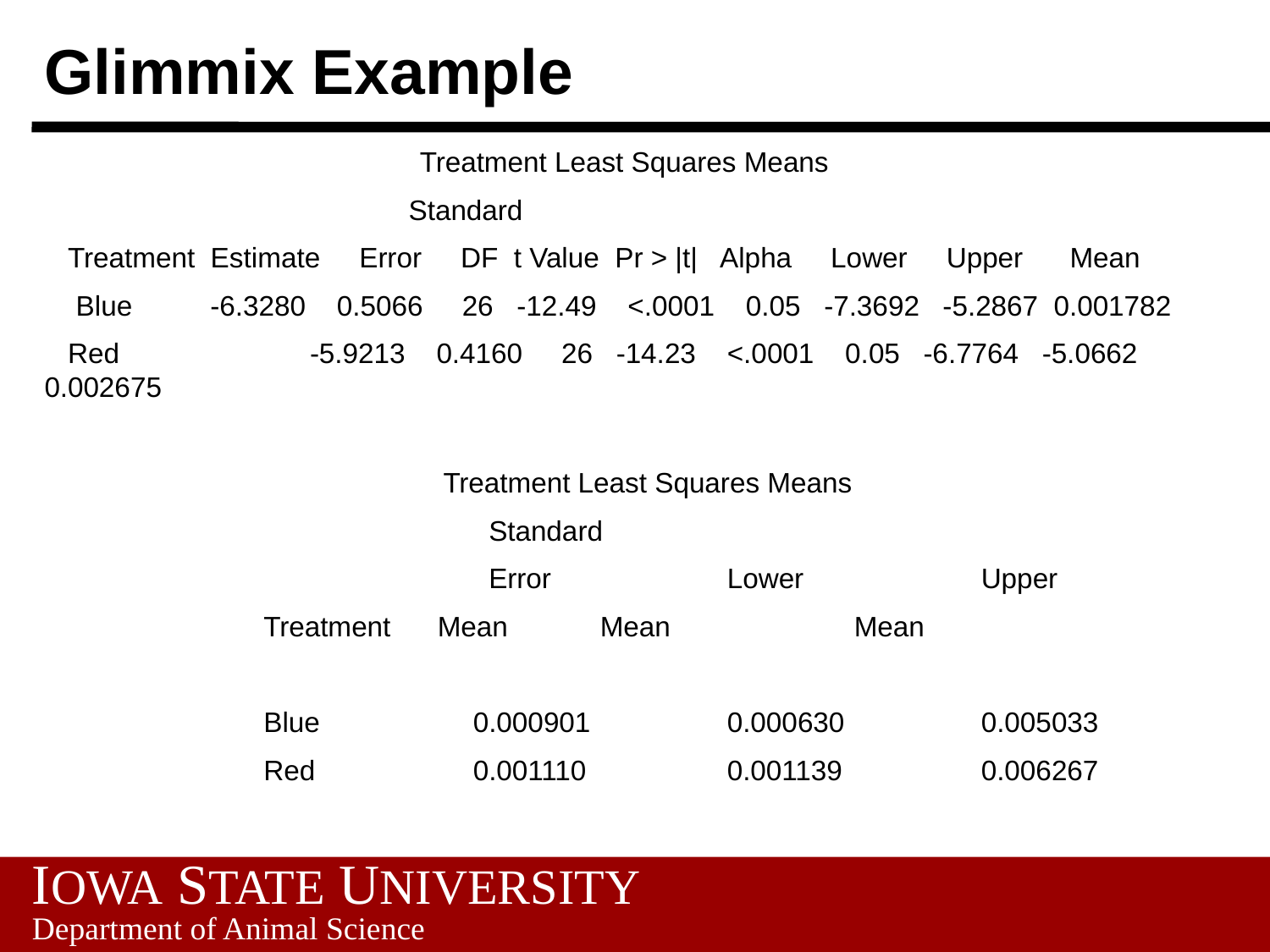

# Glimmix Example
Treatment Least Squares Means
                         	        Standard
   Treatment  Estimate     Error     DF  t Value  Pr > |t|   Alpha     Lower     Upper      Mean
    Blue          -6.3280    0.5066     26   -12.49    <.0001    0.05   -7.3692   -5.2867  0.001782
   Red         	-5.9213    0.4160     26   -14.23    <.0001    0.05   -6.7764   -5.0662  0.002675

      Treatment Least Squares Means
                                        	  Standard
                                          	  Error       	Lower       	Upper
                            Treatment      Mean        	Mean        	Mean

                            Blue       	0.000901    	0.000630    	0.005033
                            Red        	0.001110    	0.001139    	0.006267